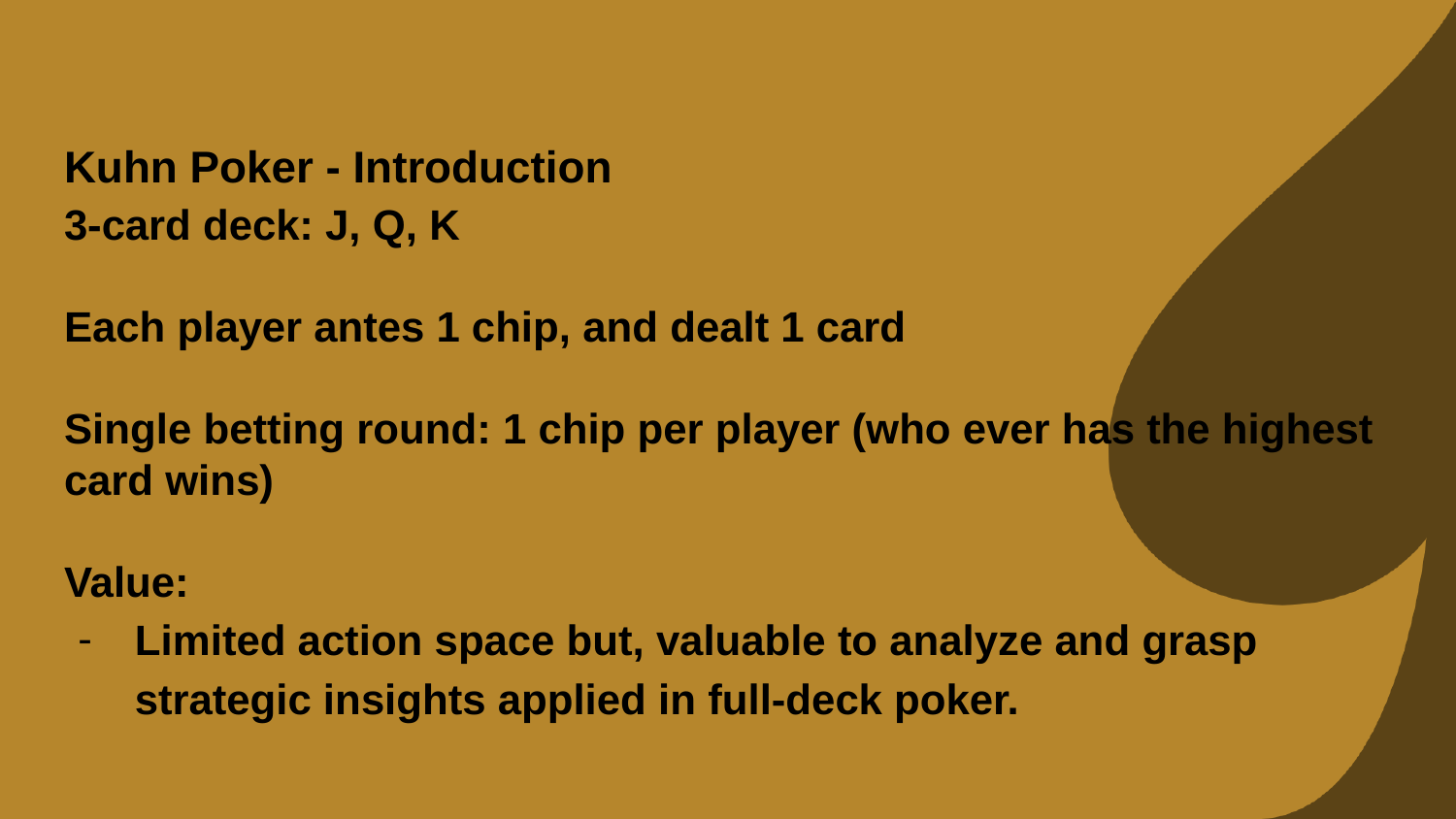

# Kuhn Poker - Introduction
3-card deck: J, Q, K

Each player antes 1 chip, and dealt 1 card

Single betting round: 1 chip per player (who ever has the highest card wins)

Value:
Limited action space but, valuable to analyze and grasp strategic insights applied in full-deck poker.